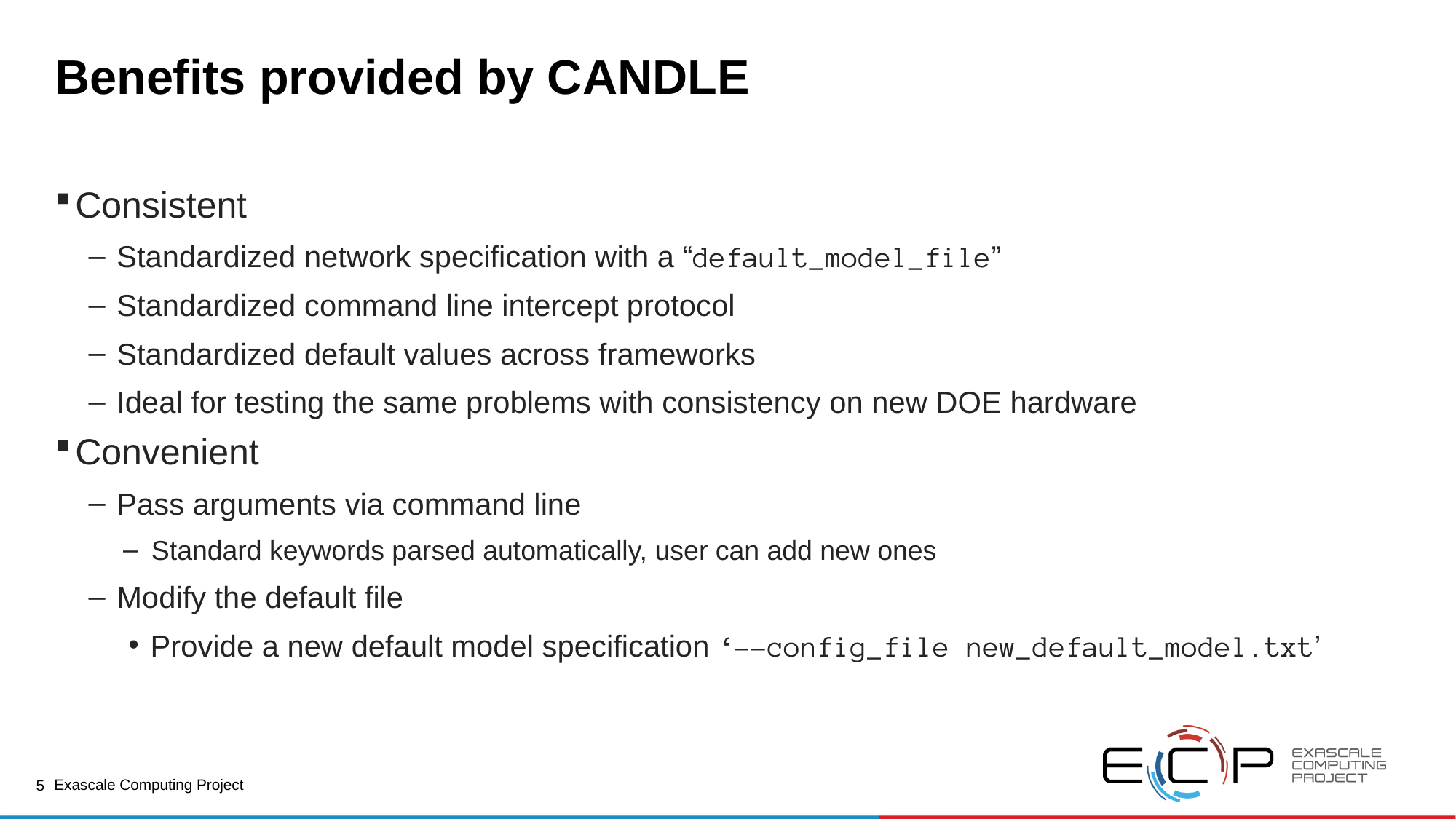

# Benefits provided by CANDLE
Consistent
Standardized network specification with a “default_model_file”
Standardized command line intercept protocol
Standardized default values across frameworks
Ideal for testing the same problems with consistency on new DOE hardware
Convenient
Pass arguments via command line
Standard keywords parsed automatically, user can add new ones
Modify the default file
Provide a new default model specification ‘--config_file new_default_model.txt’